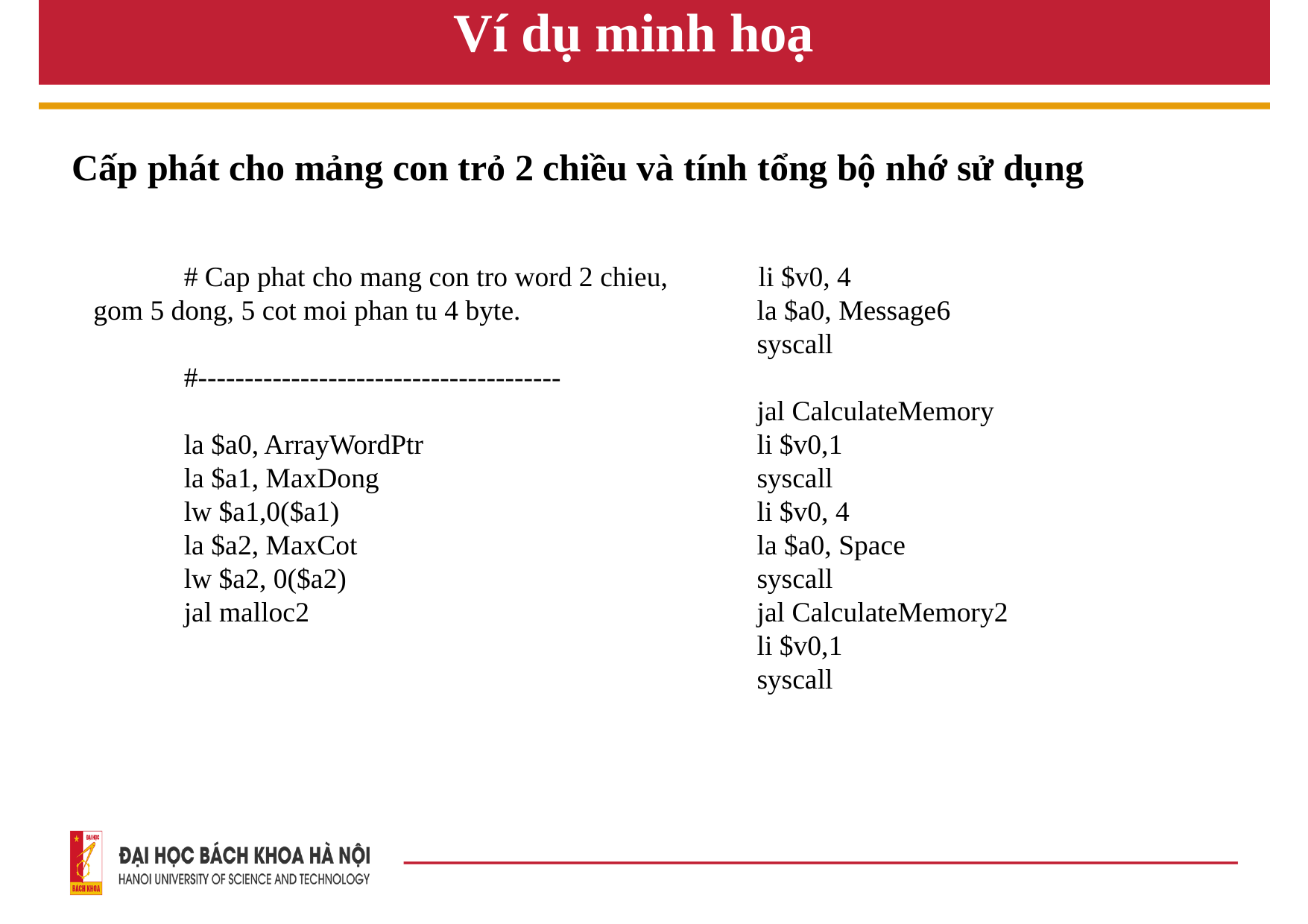

# Ví dụ minh hoạ
Cấp phát cho mảng con trỏ 2 chiều và tính tổng bộ nhớ sử dụng
	# Cap phat cho mang con tro word 2 chieu,           gom 5 dong, 5 cot moi phan tu 4 byte.
	#---------------------------------------

	la $a0, ArrayWordPtr
	la $a1, MaxDong
	lw $a1,0($a1)
	la $a2, MaxCot
	lw $a2, 0($a2)
	jal malloc2

                li $v0, 4
	la $a0, Message6
	syscall

	jal CalculateMemory
	li $v0,1
	syscall
	li $v0, 4
	la $a0, Space
	syscall
	jal CalculateMemory2
	li $v0,1
	syscall